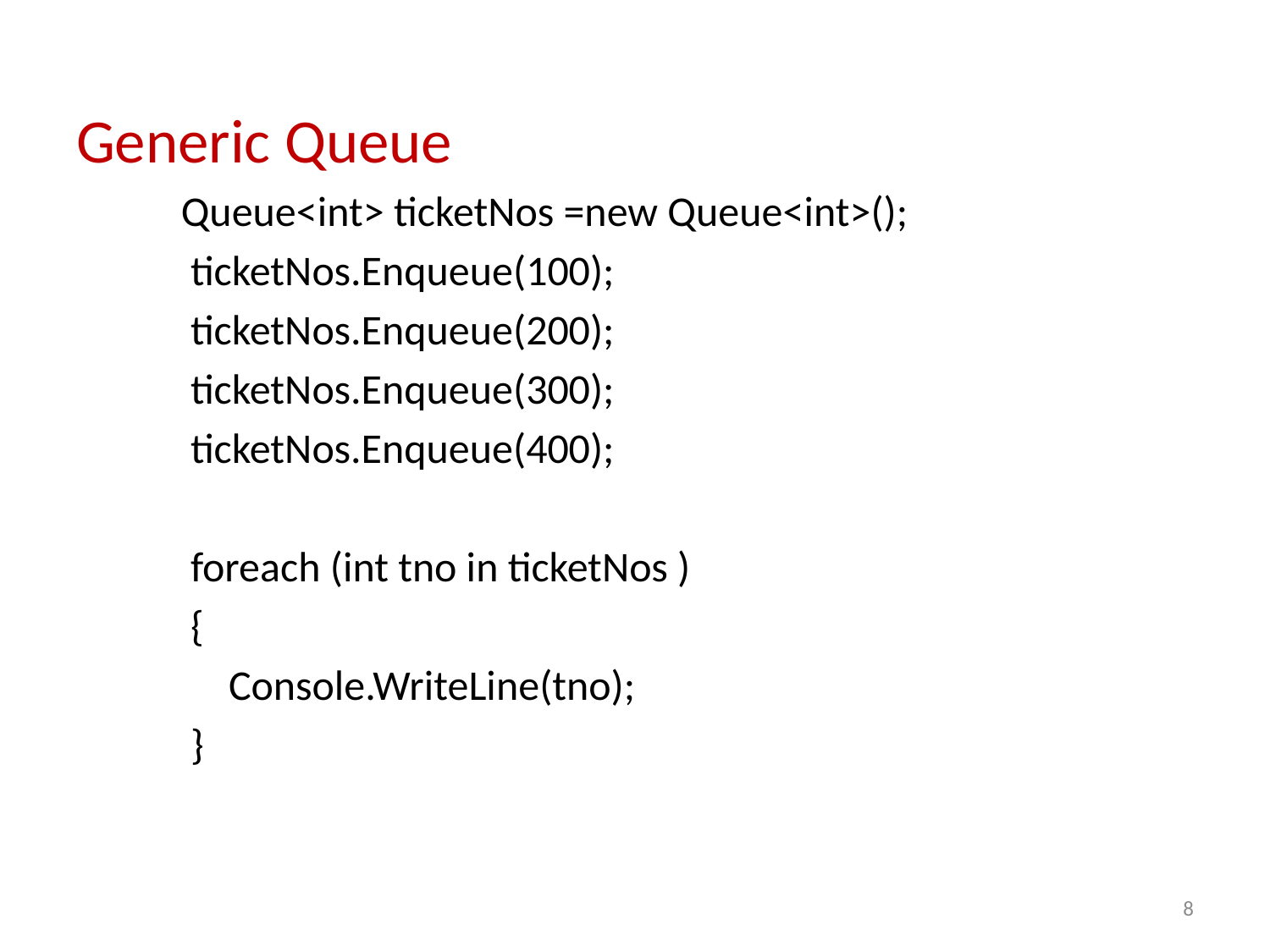

Generic Queue
	      Queue<int> ticketNos =new Queue<int>();
            ticketNos.Enqueue(100);
            ticketNos.Enqueue(200);
            ticketNos.Enqueue(300);
            ticketNos.Enqueue(400);

            foreach (int tno in ticketNos )
            {
                Console.WriteLine(tno);
            }

8